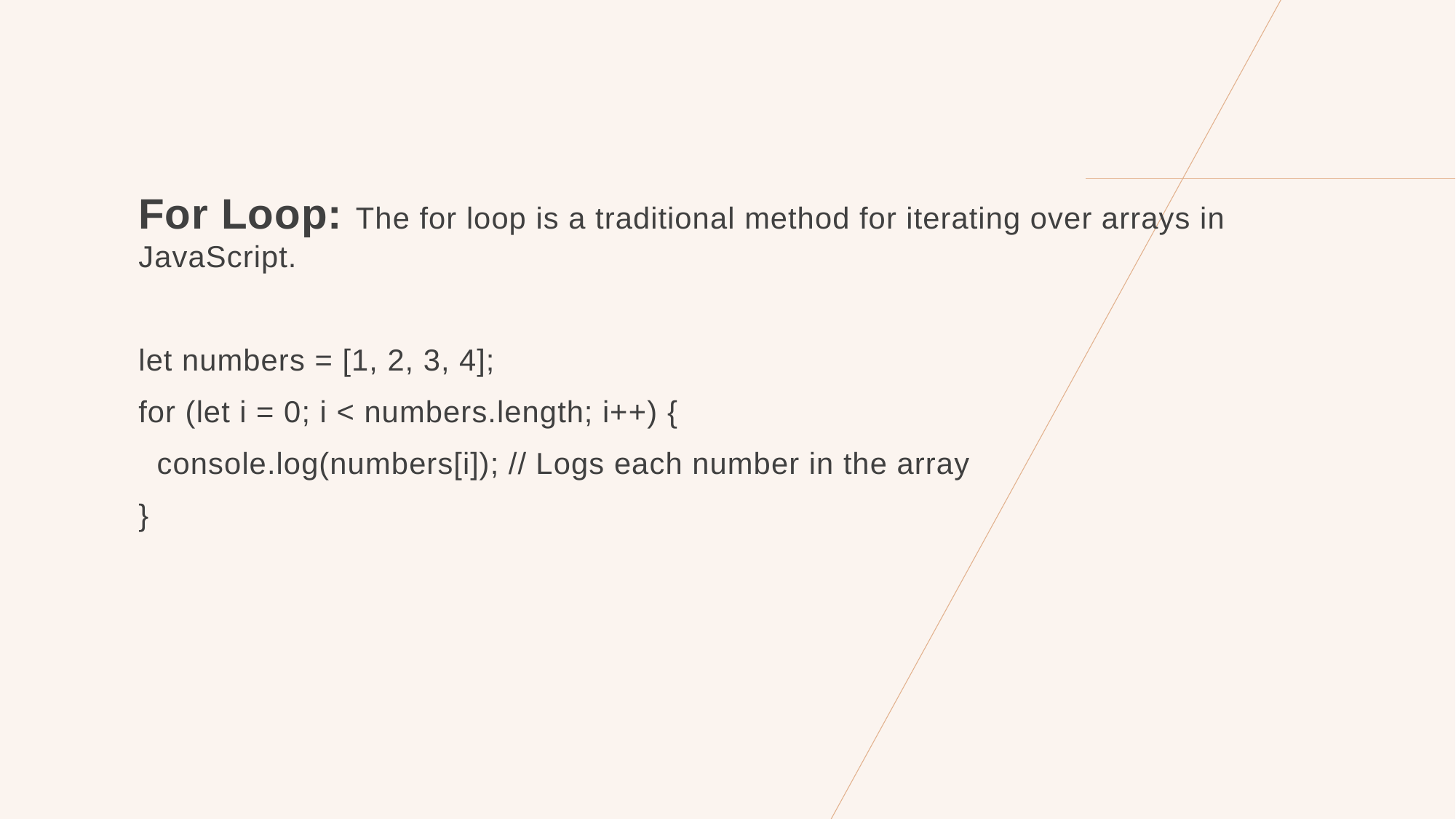

For Loop: The for loop is a traditional method for iterating over arrays in JavaScript.

let numbers = [1, 2, 3, 4];
for (let i = 0; i < numbers.length; i++) {
  console.log(numbers[i]); // Logs each number in the array
}